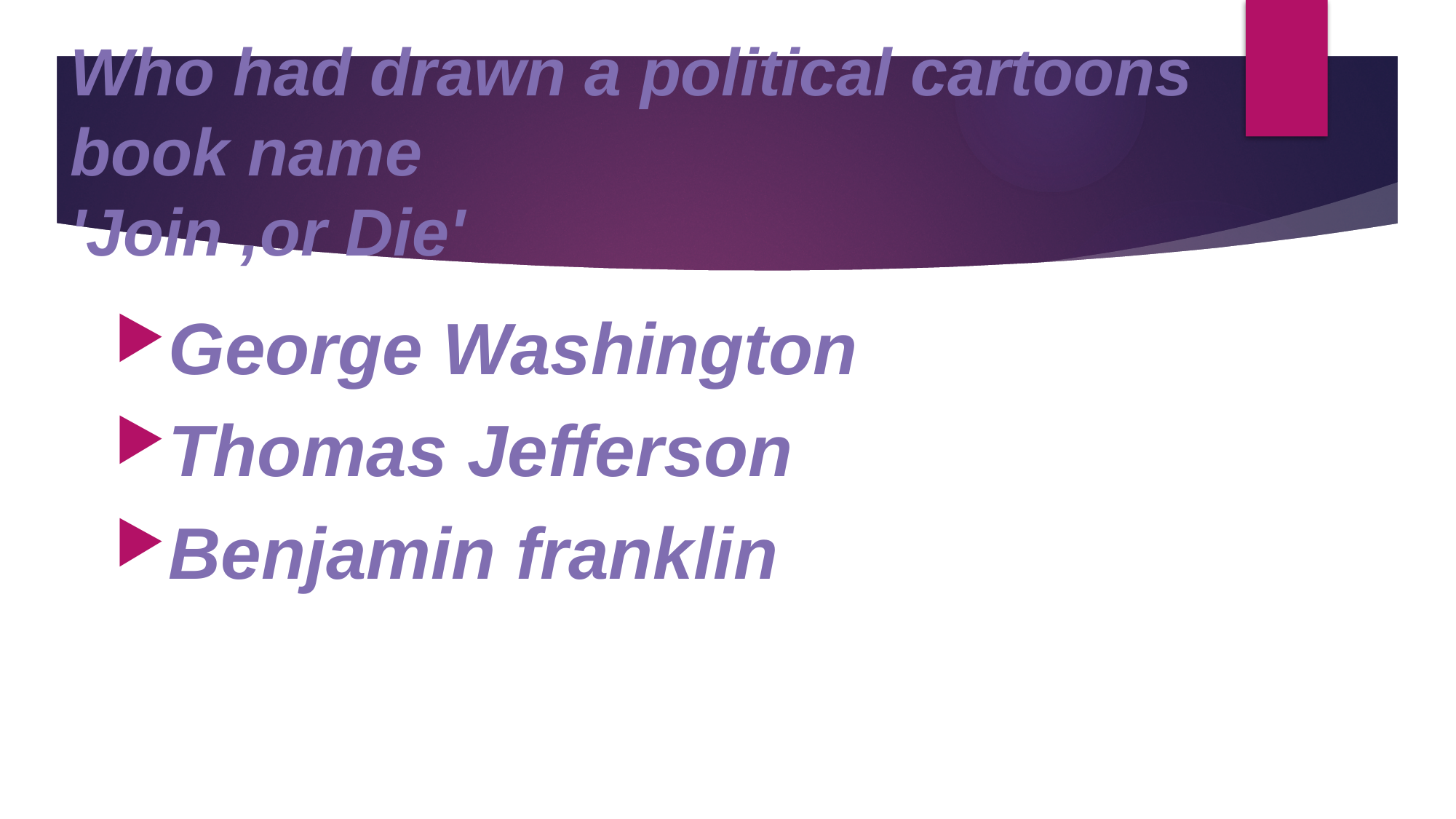

# Who had drawn a political cartoons book name 'Join ,or Die'
George Washington
Thomas Jefferson
Benjamin franklin